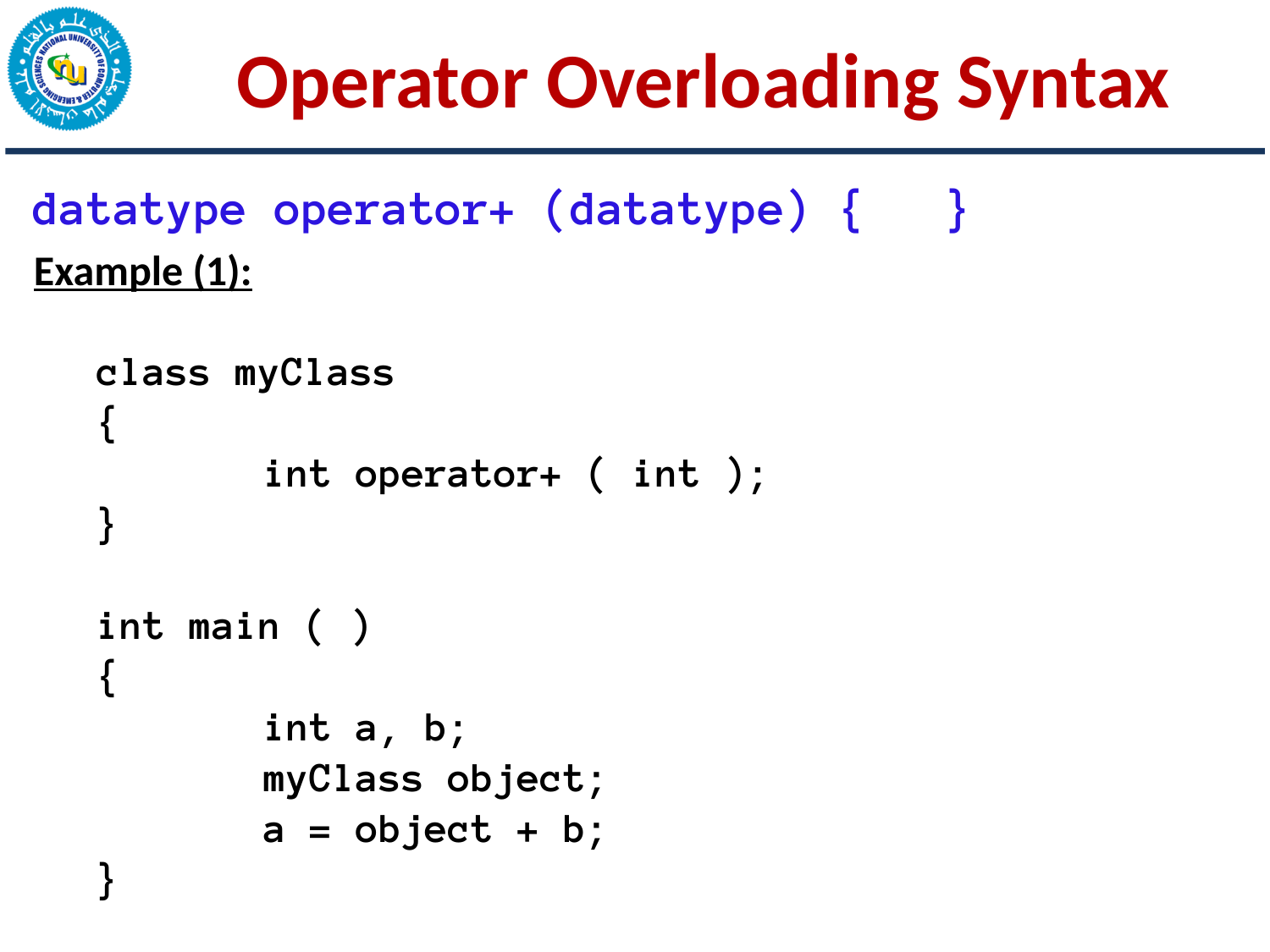

# Operator Overloading Syntax

datatype operator+ (datatype) {   }
Example (1):

class myClass
{
		int operator+ ( int );
}

int main ( )
{
		int a, b;
		myClass object;
		a = object + b;
}